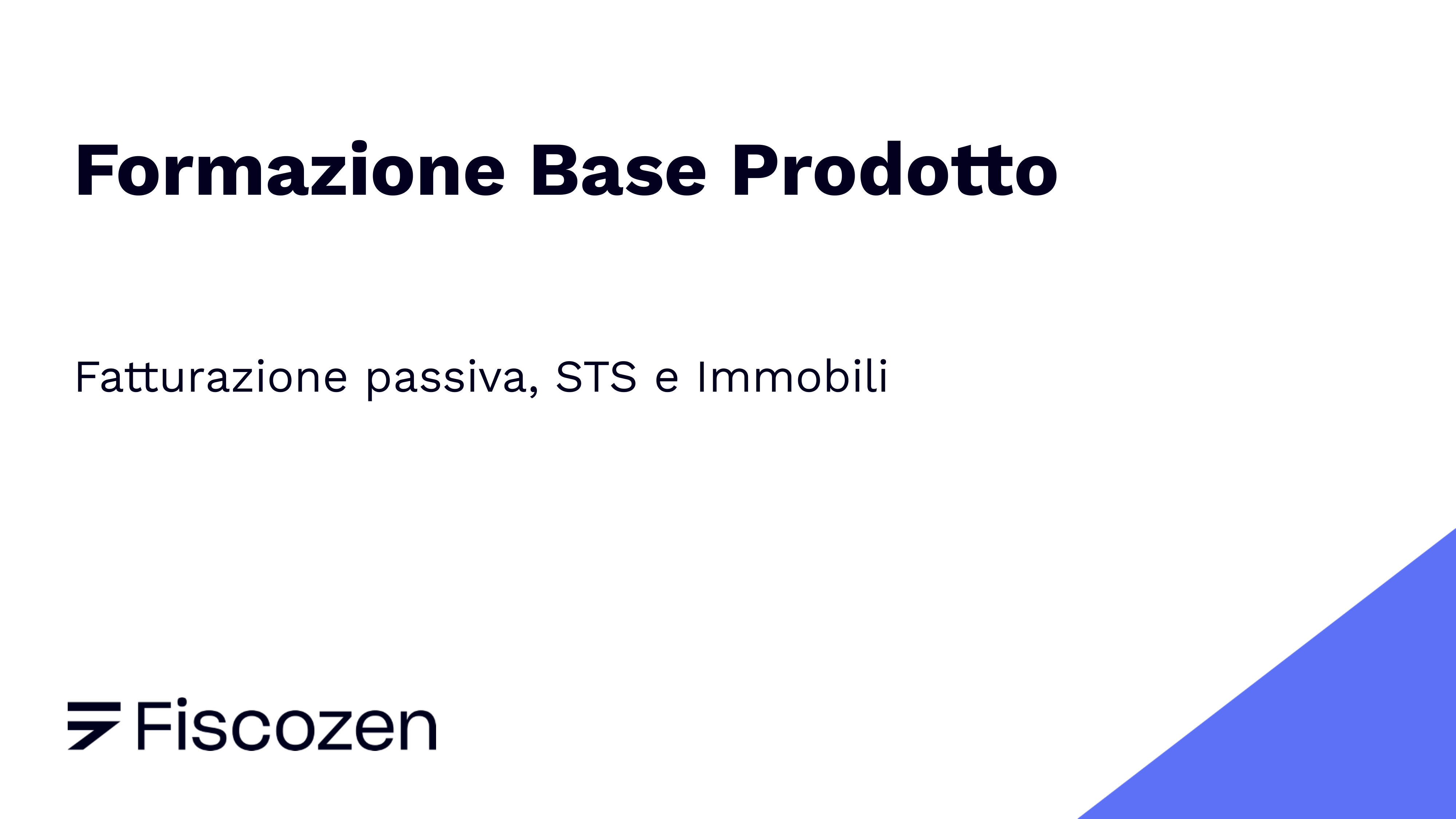

# Formazione Base Prodotto
Fatturazione passiva, STS e Immobili